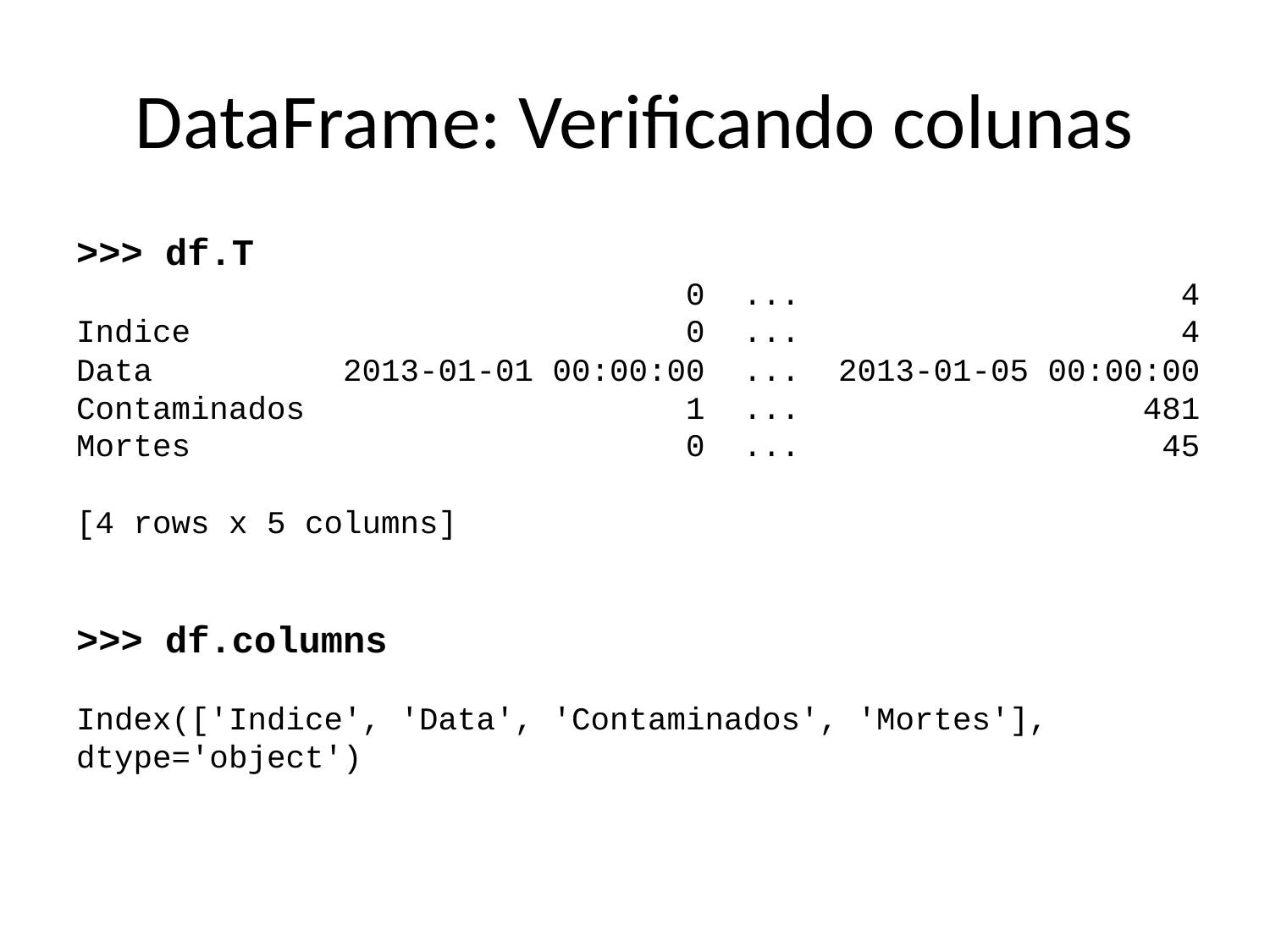

# DataFrame: Verificando colunas
>>> df.T
                                0  ...                    4
Indice                          0  ...                    4
Data          2013-01-01 00:00:00  ...  2013-01-05 00:00:00
Contaminados                    1  ...                  481
Mortes                          0  ...                   45

[4 rows x 5 columns]

>>> df.columns

Index(['Indice', 'Data', 'Contaminados', 'Mortes'], dtype='object')